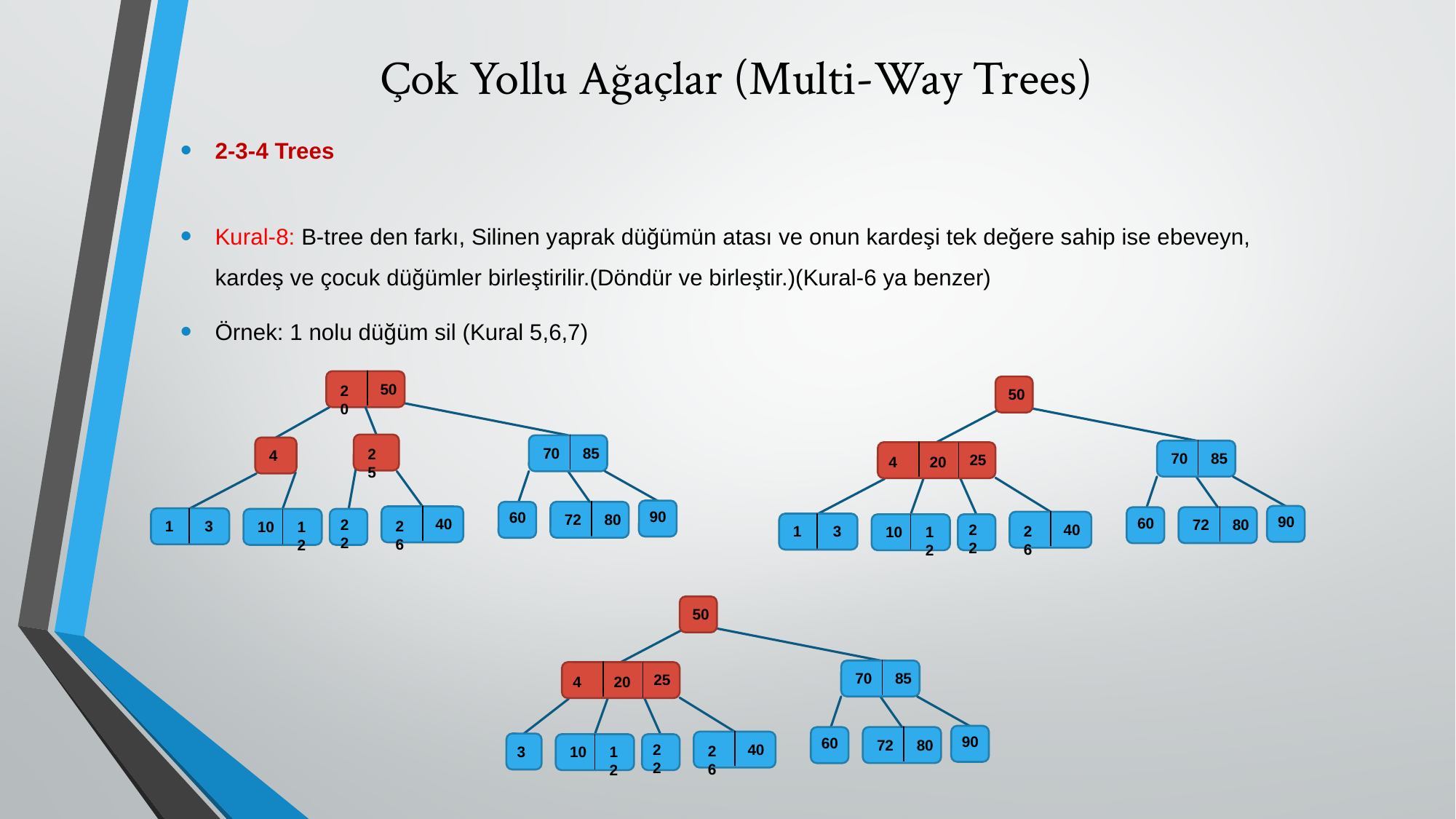

# Çok Yollu Ağaçlar (Multi-Way Trees)
2-3-4 Trees

Kural-8: B-tree den farkı, Silinen yaprak düğümün atası ve onun kardeşi tek değere sahip ise ebeveyn, kardeş ve çocuk düğümler birleştirilir.(Döndür ve birleştir.)(Kural-6 ya benzer)
Örnek: 1 nolu düğüm sil (Kural 5,6,7)

50
20

25

70
85

4

90

72
80

60

40
26

1
3

10
12

22

50

70
85

25
4
20

90

72
80

60

40
26

1
3

10
12

22

50

70
85

25
4
20

90

72
80

60

40
26

3

10
12

22